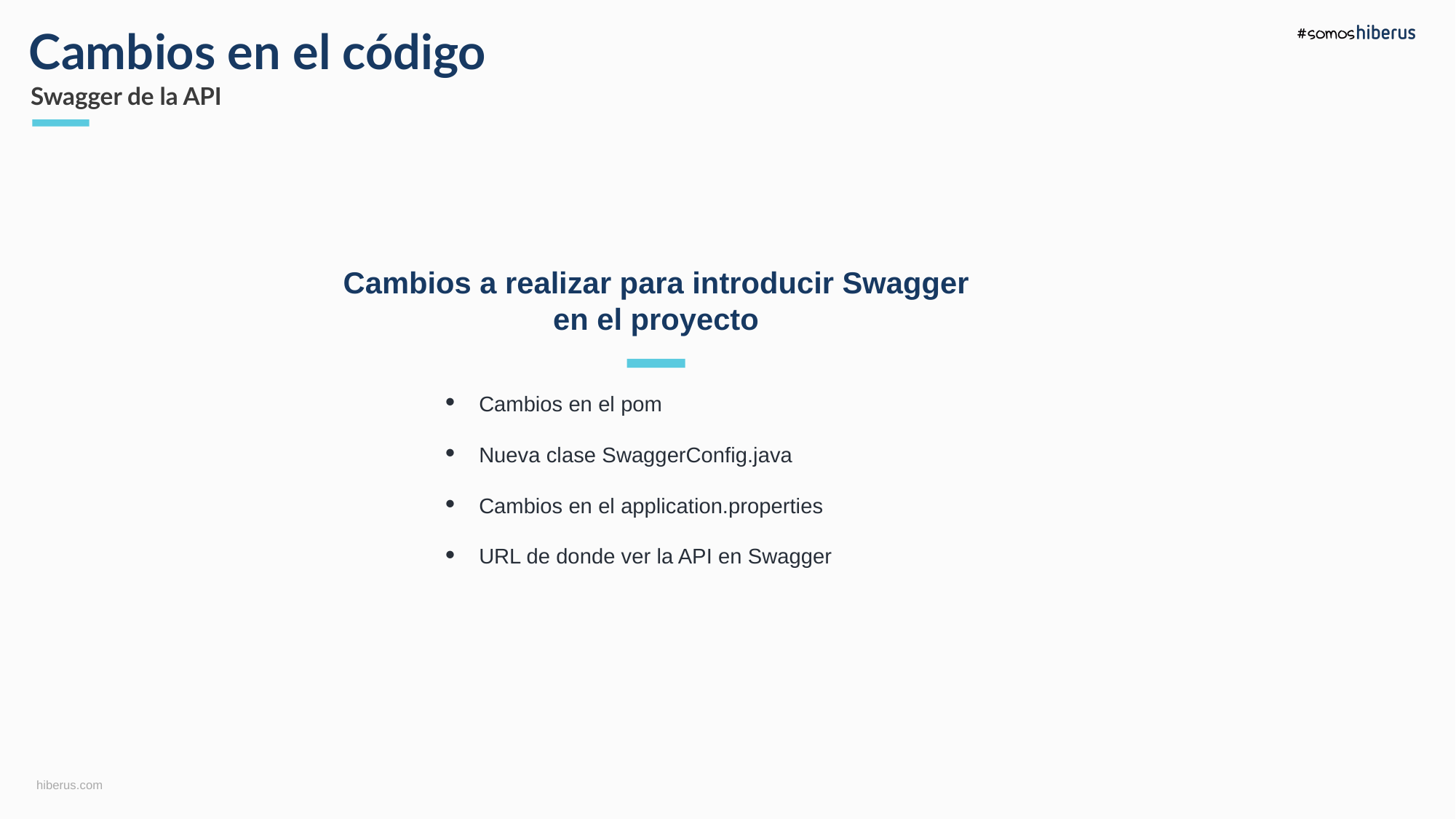

Cambios en el código
Swagger de la API

Cambios a realizar para introducir Swagger en el proyecto

Cambios en el pom

Nueva clase SwaggerConfig.java

Cambios en el application.properties

URL de donde ver la API en Swagger